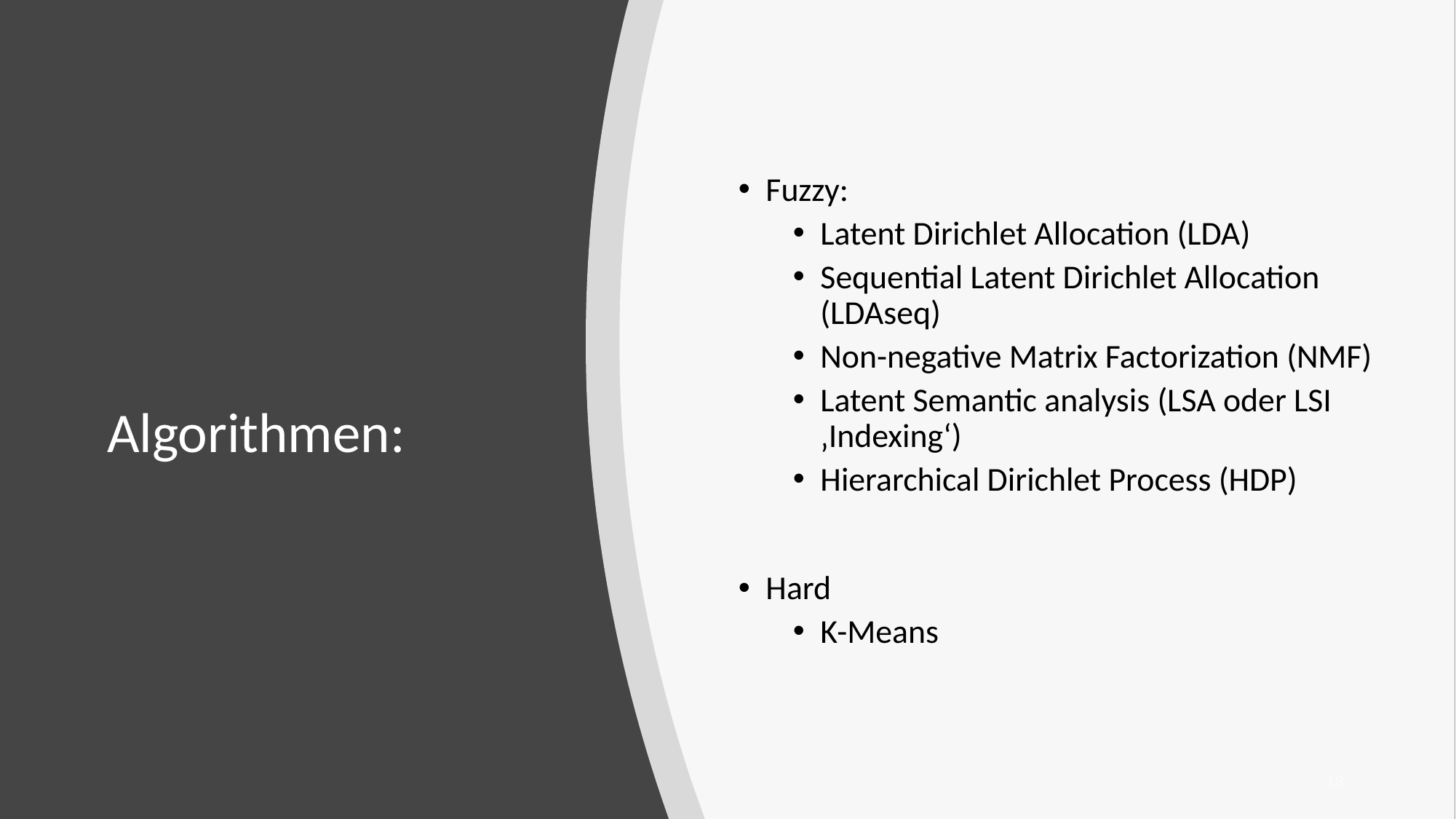

Fuzzy:
Latent Dirichlet Allocation (LDA)
Sequential Latent Dirichlet Allocation (LDAseq)
Non-negative Matrix Factorization (NMF)
Latent Semantic analysis (LSA oder LSI ‚Indexing‘)
Hierarchical Dirichlet Process (HDP)

Hard
K-Means

# Algorithmen:
18